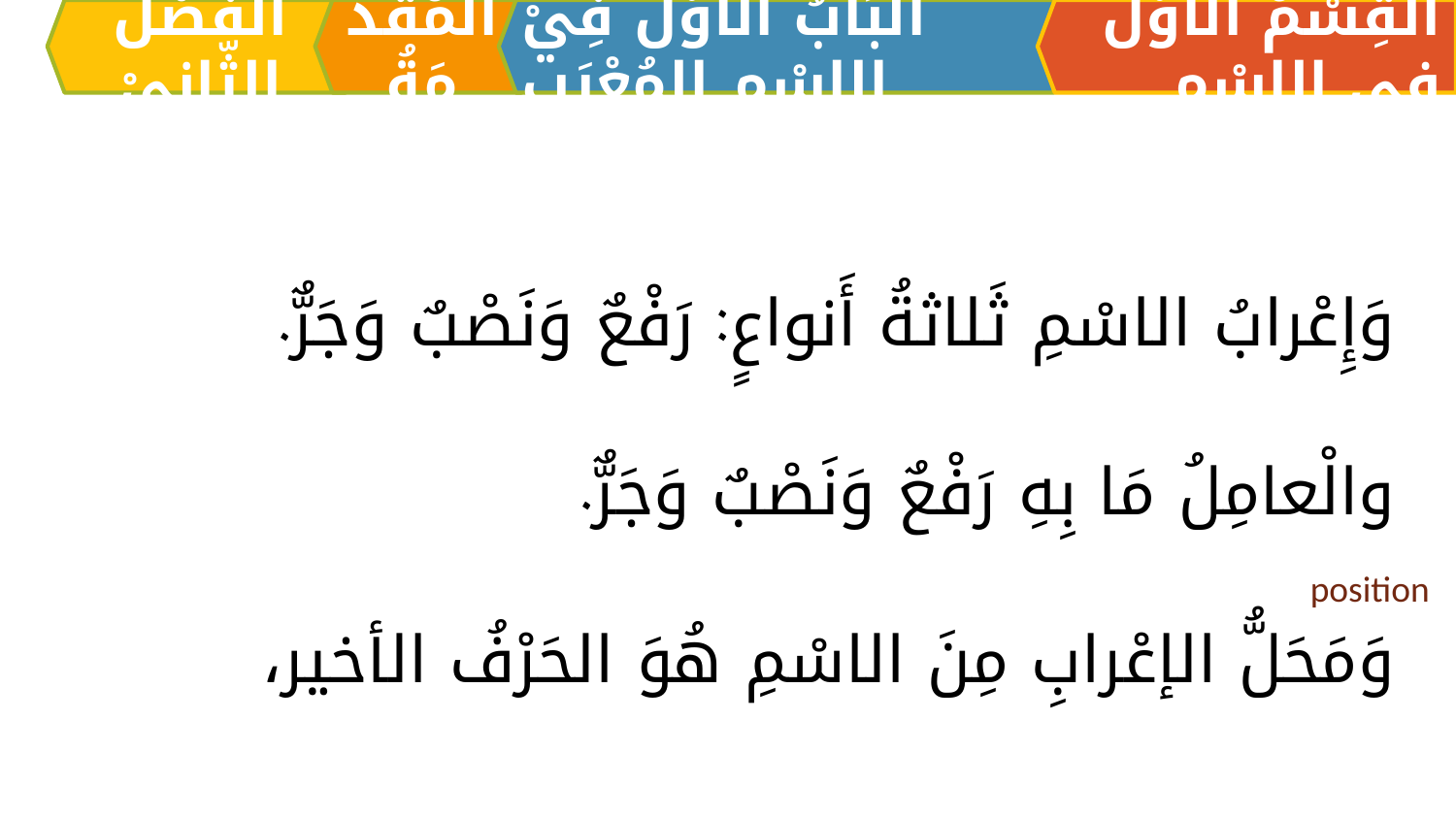

الْفَصْلُ الثّانِيْ
الْمُقَدِّمَةُ
اَلبَابُ الْأَوَّلُ فِيْ الِاسْمِ المُعْرَبِ
القِسْمُ الْأَوَّلُ فِي الِاسْمِ
وَإِعْرابُ الاسْمِ ثَلاثةُ أَنواعٍ: رَفْعٌ وَنَصْبٌ وَجَرٌّ.
والْعامِلُ مَا بِهِ رَفْعٌ وَنَصْبٌ وَجَرٌّ.
وَمَحَلُّ الإعْرابِ مِنَ الاسْمِ هُوَ الحَرْفُ الأخير،
position